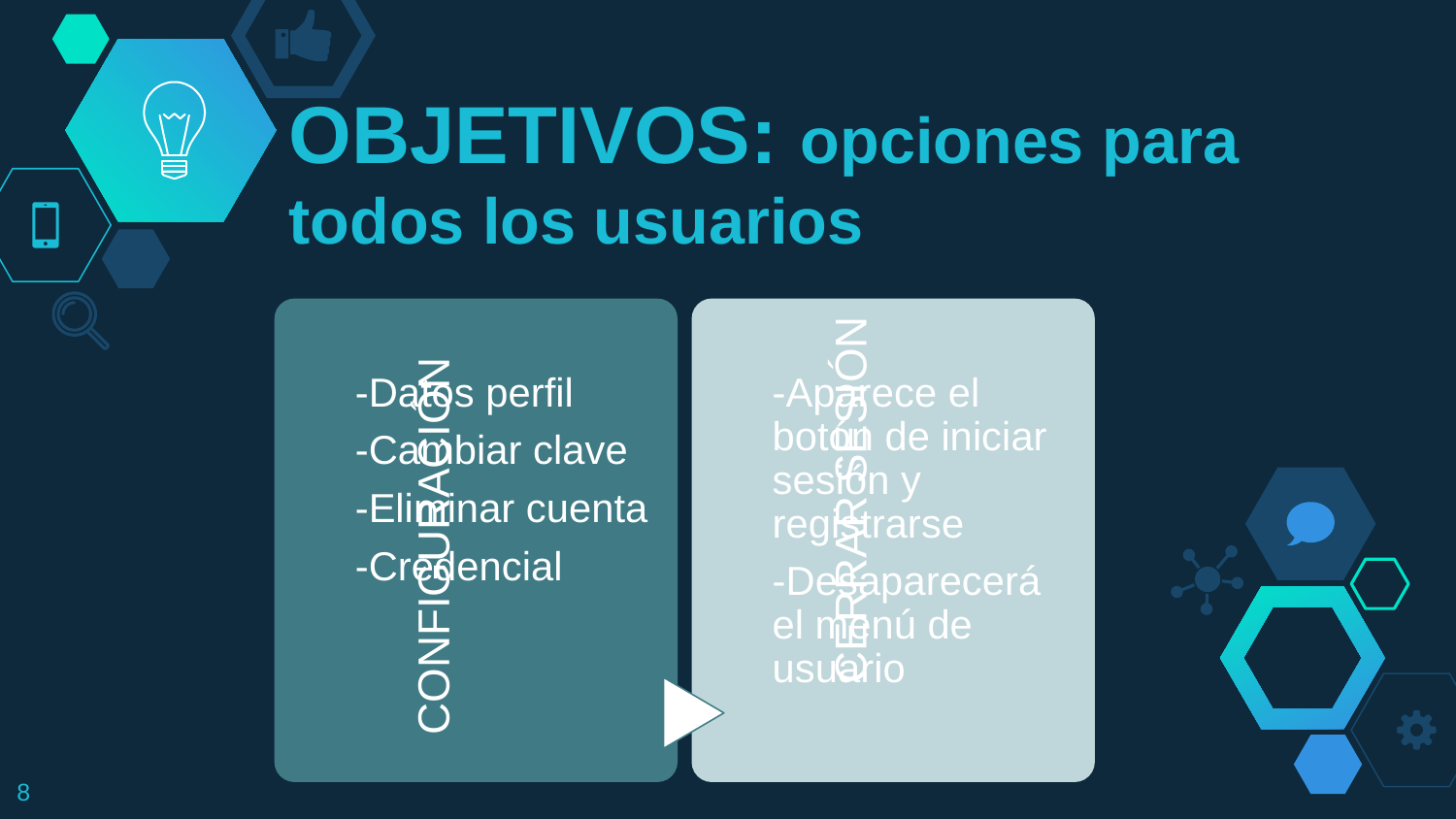

# OBJETIVOS: opciones para todos los usuarios

CONFIGURACIÓN

-Datos perfil
-Cambiar clave
-Eliminar cuenta
-Credencial
CERRAR SESIÓN

-Aparece el botón de iniciar sesión y registrarse
-Desaparecerá el menú de usuario
8